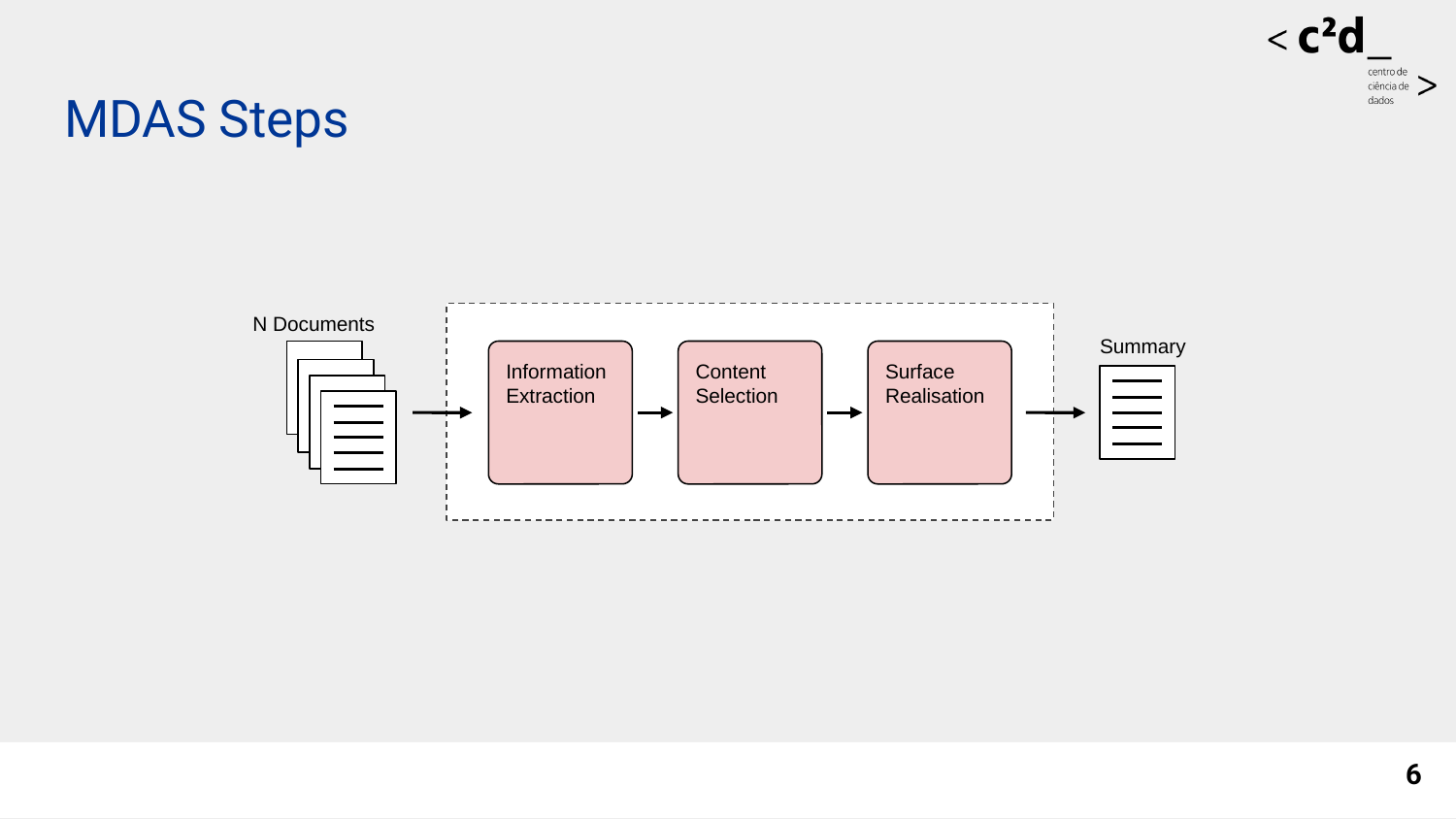

# MDAS Steps
N Documents

Summary

Information Extraction
Content Selection

Surface Realisation

6